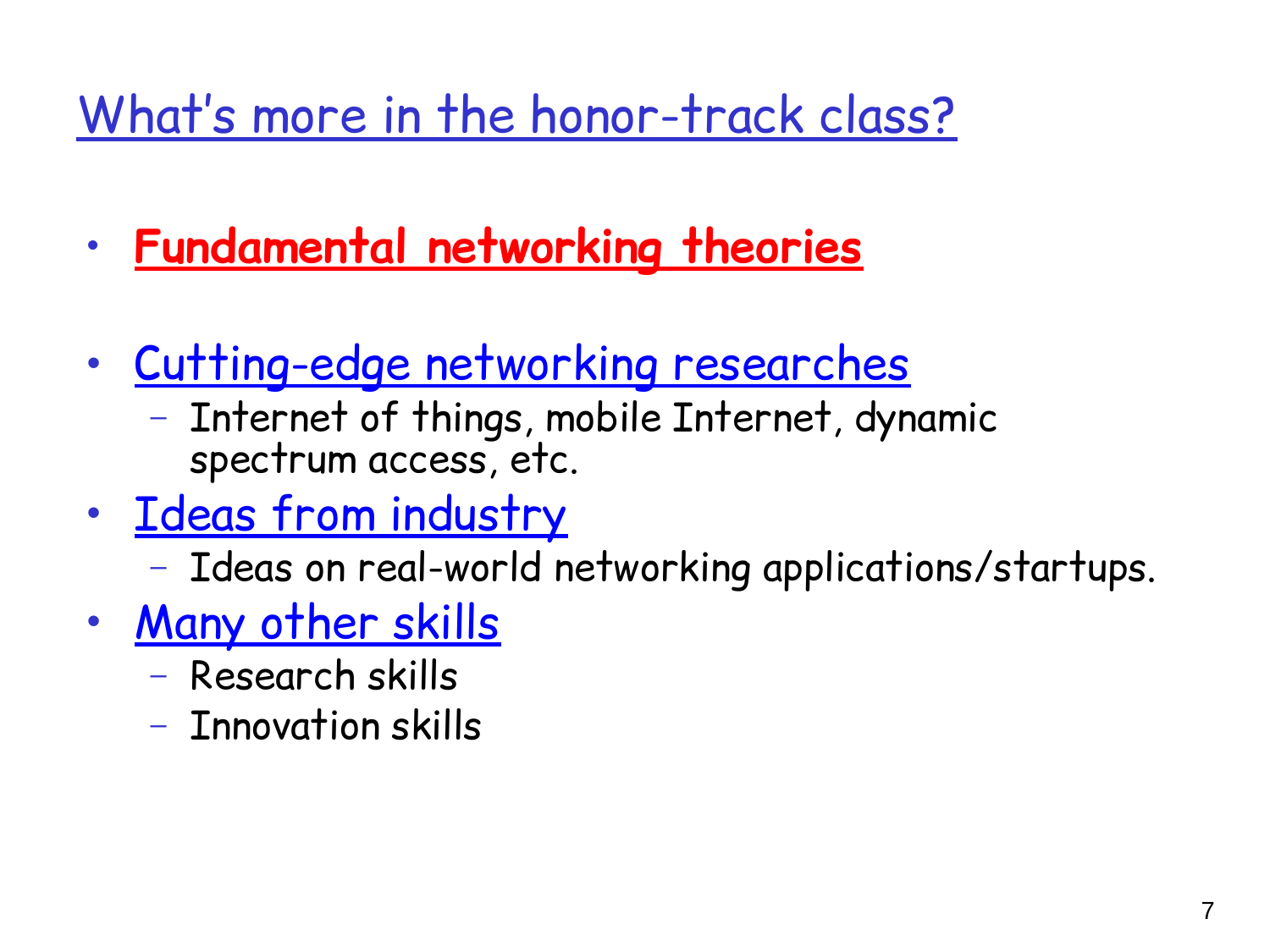

# What’s more in the honor-track class?
Fundamental networking theories

Cutting-edge networking researches
Internet of things, mobile Internet, dynamic spectrum access, etc.
Ideas from industry
Ideas on real-world networking applications/startups.
Many other skills
Research skills
Innovation skills
7